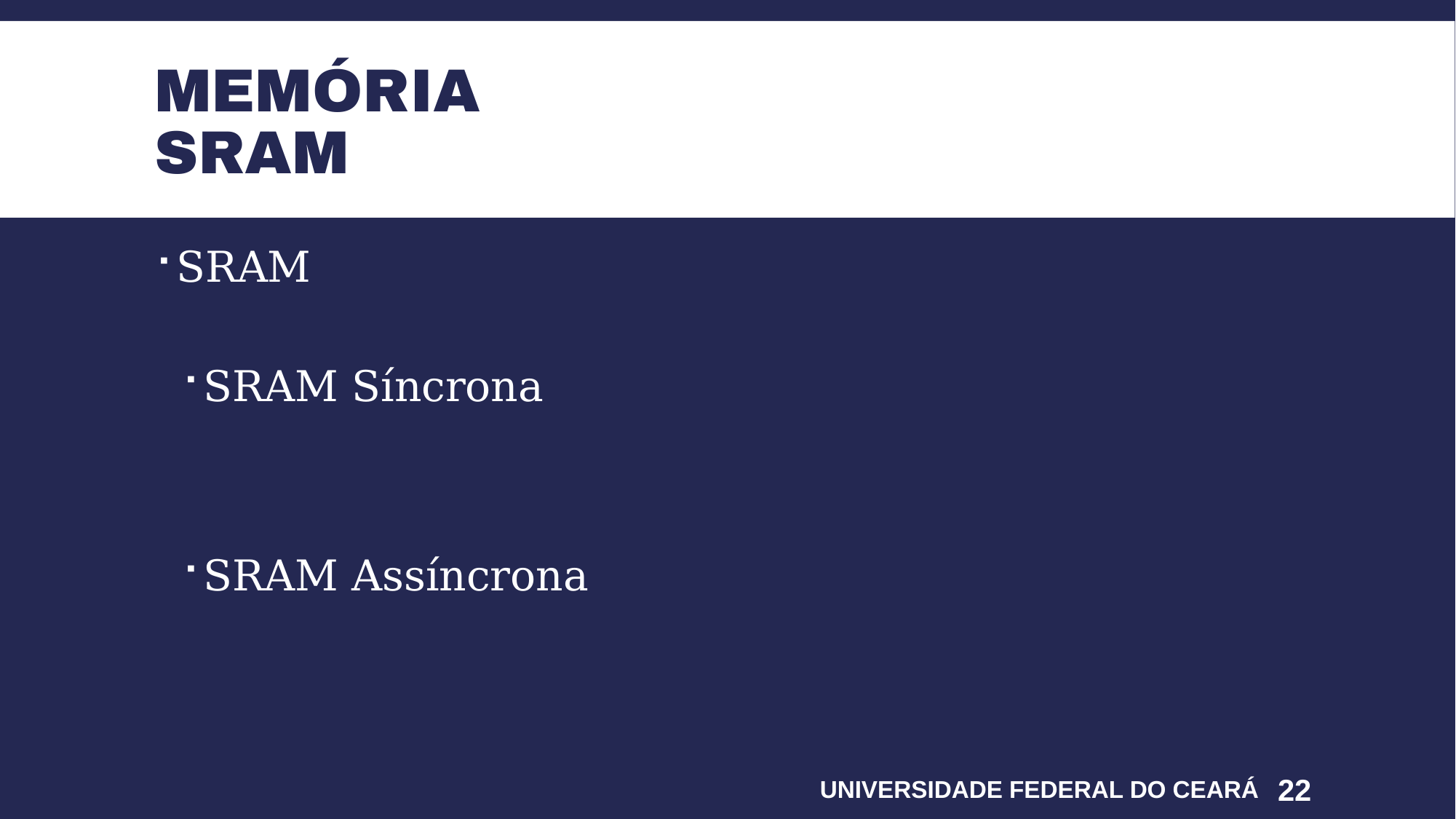

# Memória sram
SRAM

SRAM Síncrona

SRAM Assíncrona

UNIVERSIDADE FEDERAL DO CEARÁ
22